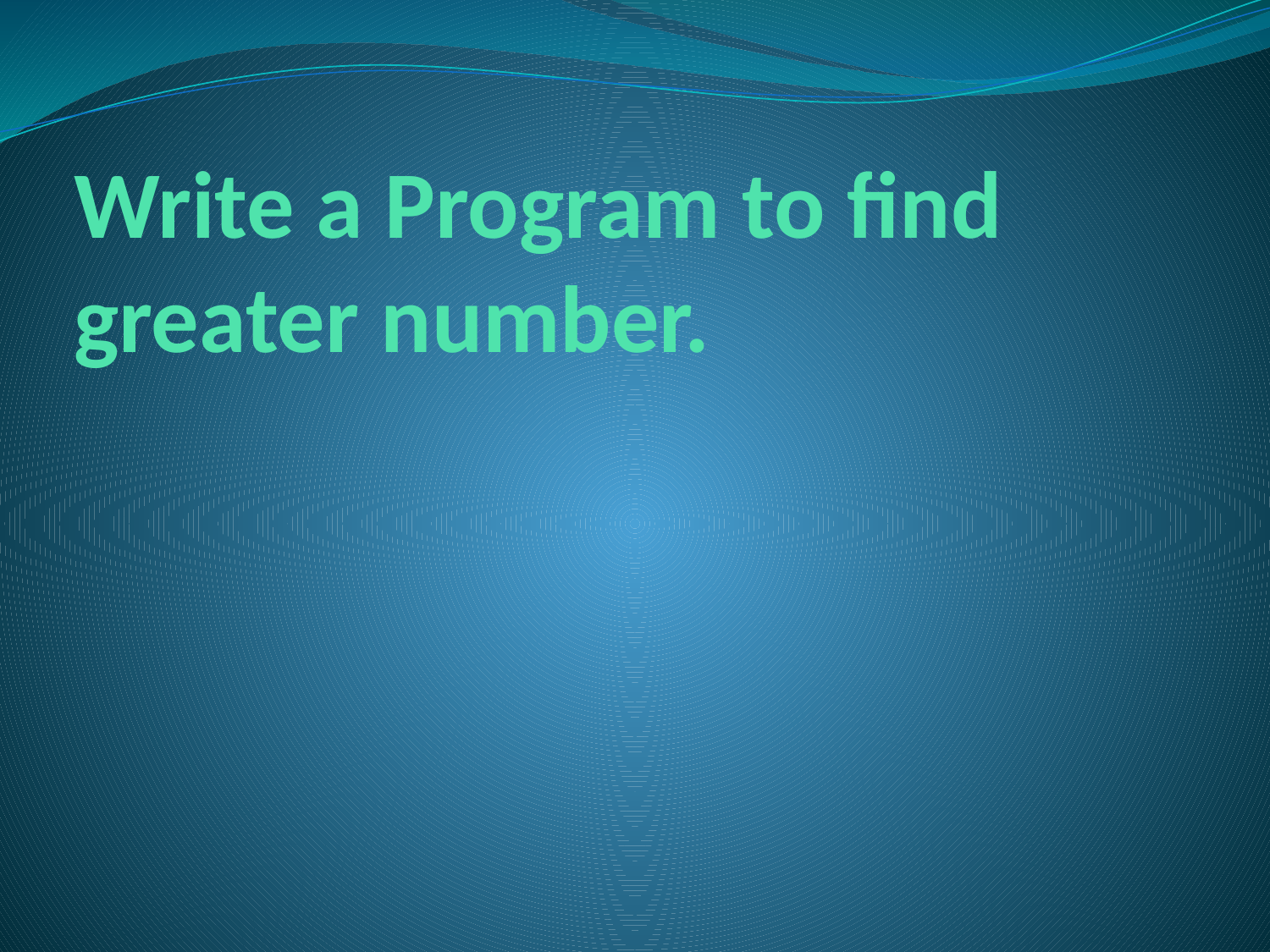

# Write a Program to find greater number.